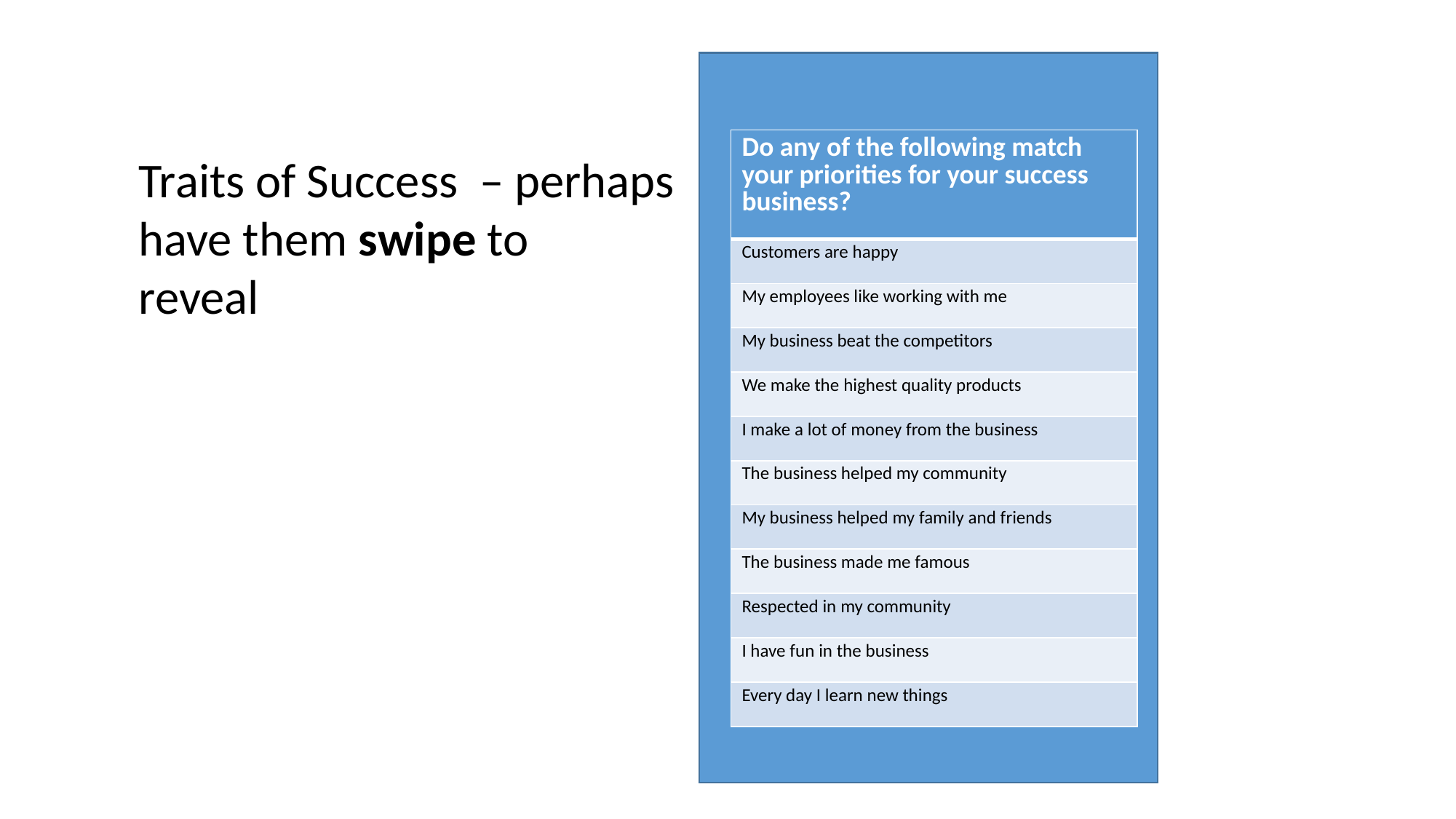

| Do any of the following match your priorities for your success business? |
| --- |
| Customers are happy |
| My employees like working with me |
| My business beat the competitors |
| We make the highest quality products |
| I make a lot of money from the business |
| The business helped my community |
| My business helped my family and friends |
| The business made me famous |
| Respected in my community |
| I have fun in the business |
| Every day I learn new things |
Traits of Success  – perhaps
have them swipe to
reveal